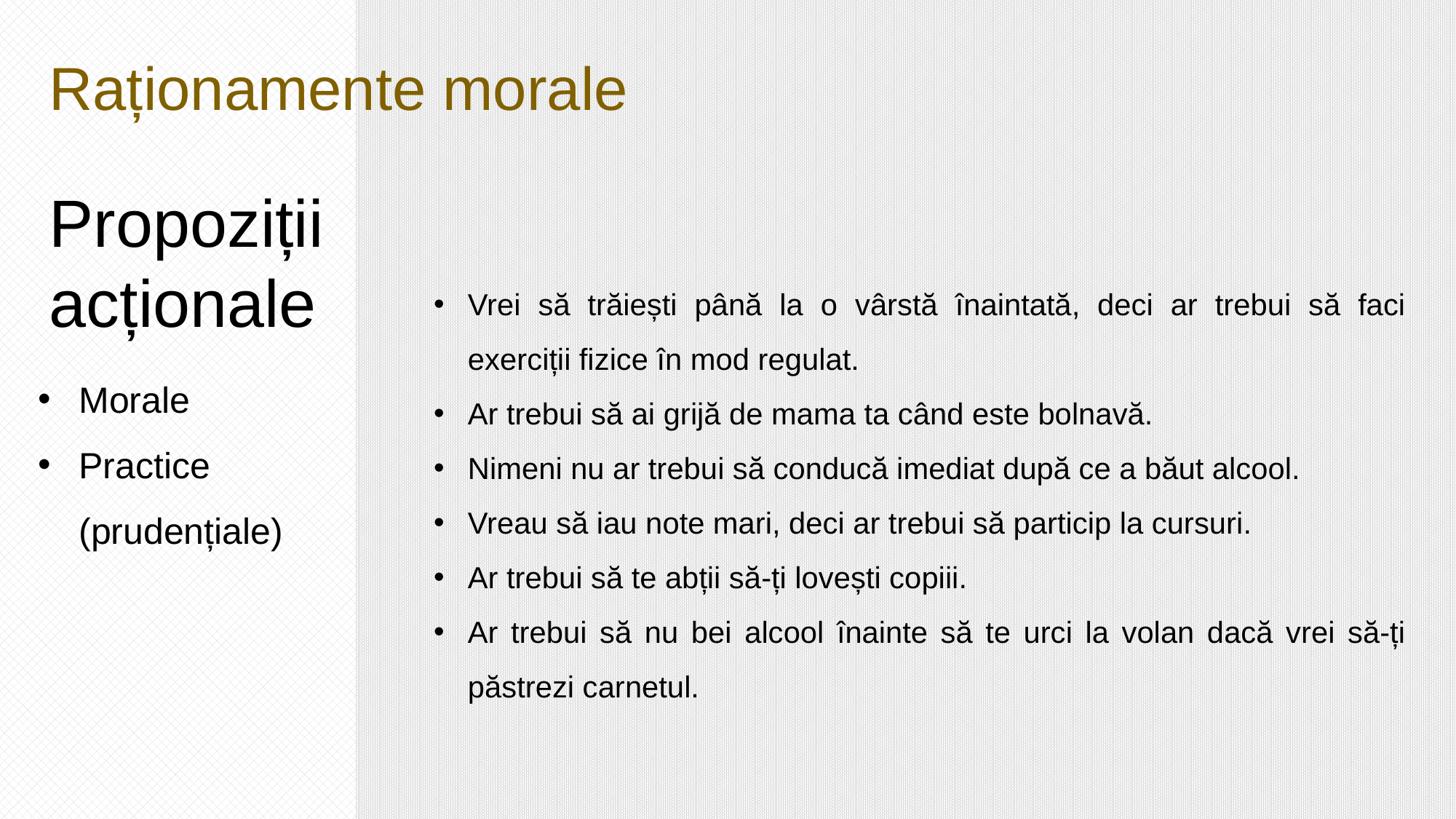

Raționamente morale
Propoziții acționale
Vrei să trăiești până la o vârstă înaintată, deci ar trebui să faci exerciții fizice în mod regulat.
Ar trebui să ai grijă de mama ta când este bolnavă.
Nimeni nu ar trebui să conducă imediat după ce a băut alcool.
Vreau să iau note mari, deci ar trebui să particip la cursuri.
Ar trebui să te abții să-ți lovești copiii.
Ar trebui să nu bei alcool înainte să te urci la volan dacă vrei să-ți păstrezi carnetul.
Morale
Practice (prudențiale)